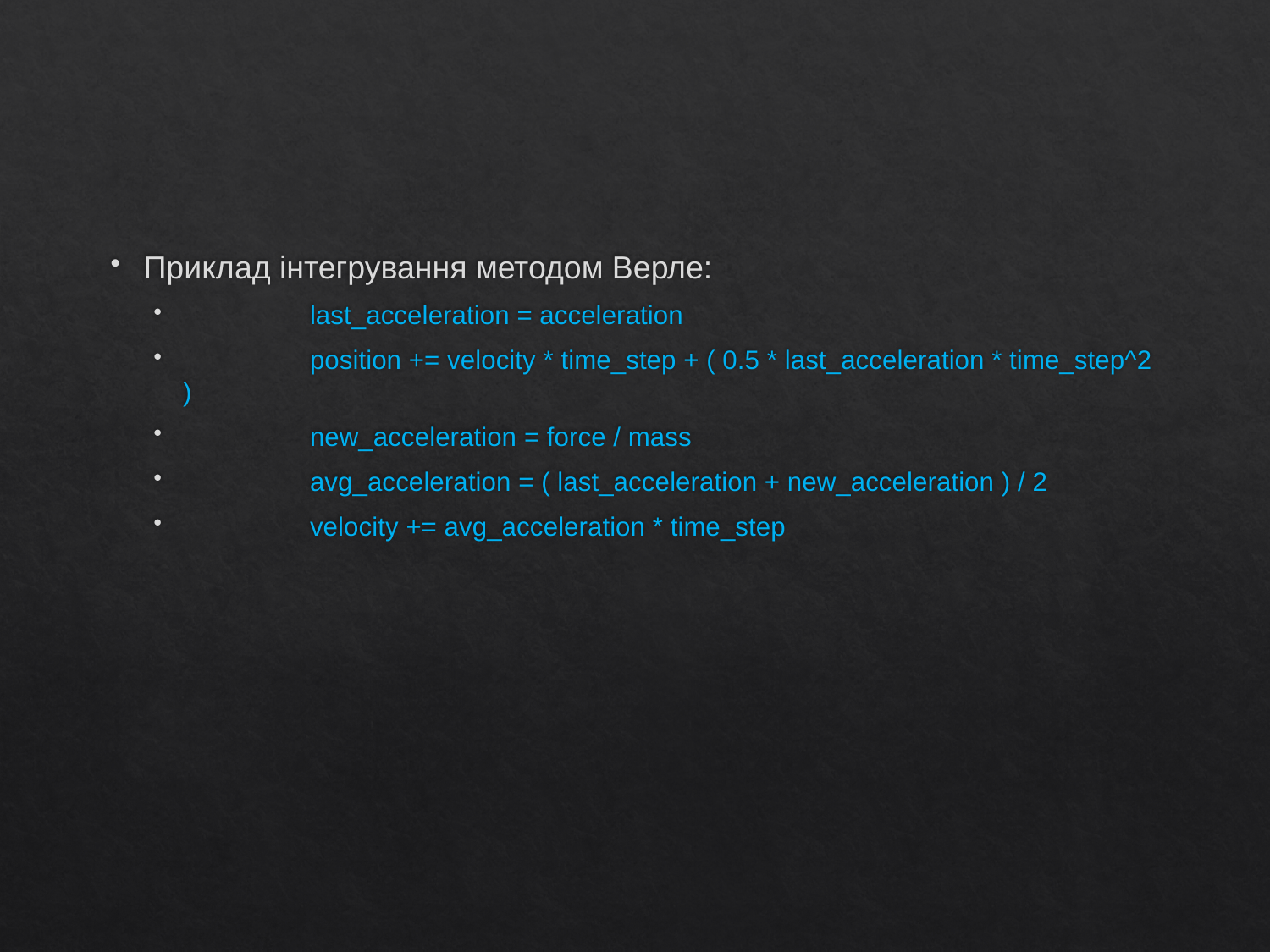

#
Приклад інтегрування методом Верле:
	last_acceleration = acceleration
	position += velocity * time_step + ( 0.5 * last_acceleration * time_step^2 )
	new_acceleration = force / mass
	avg_acceleration = ( last_acceleration + new_acceleration ) / 2
	velocity += avg_acceleration * time_step